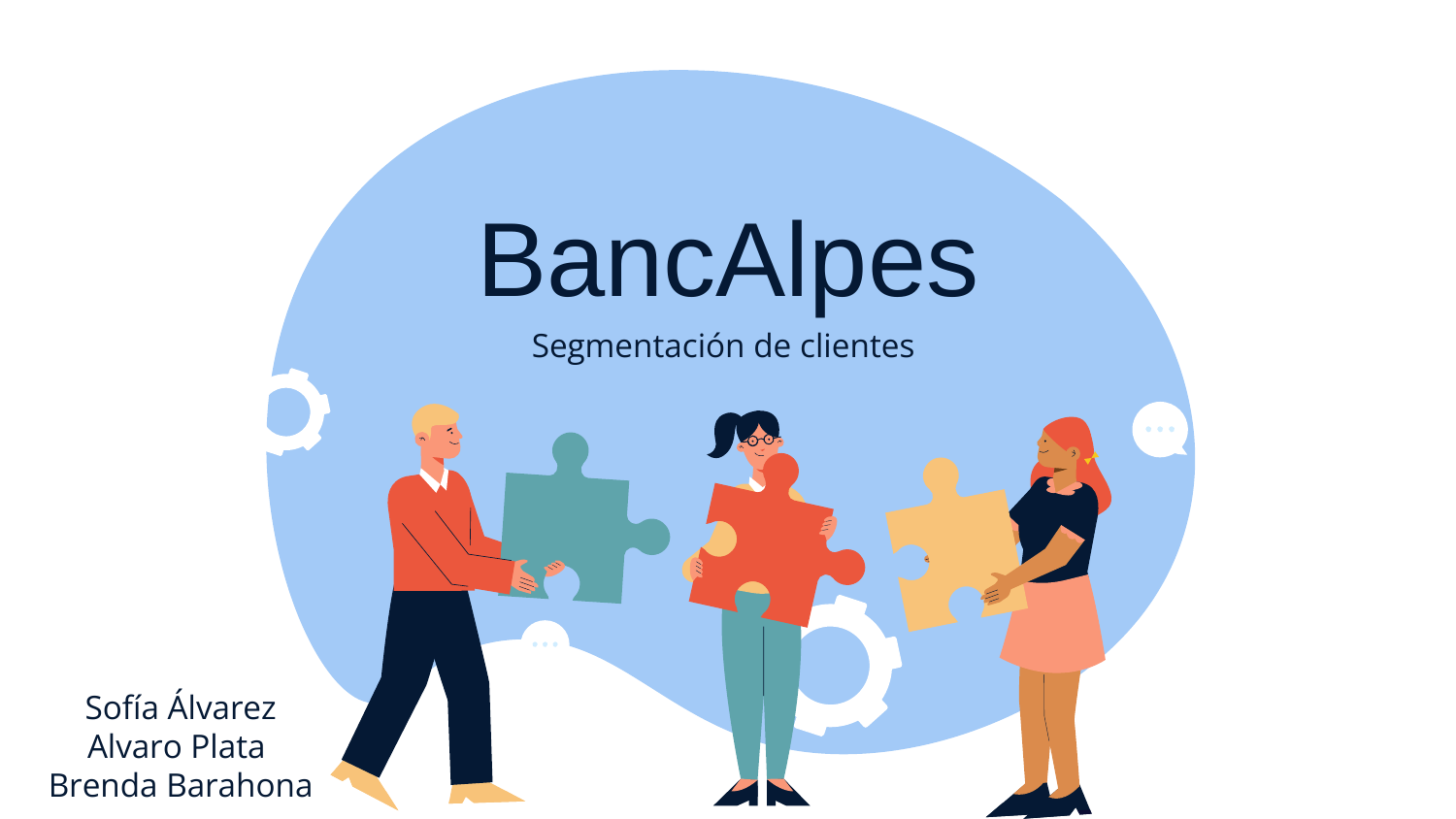

# BancAlpes
Segmentación de clientes

Sofía Álvarez
Alvaro Plata
Brenda Barahona